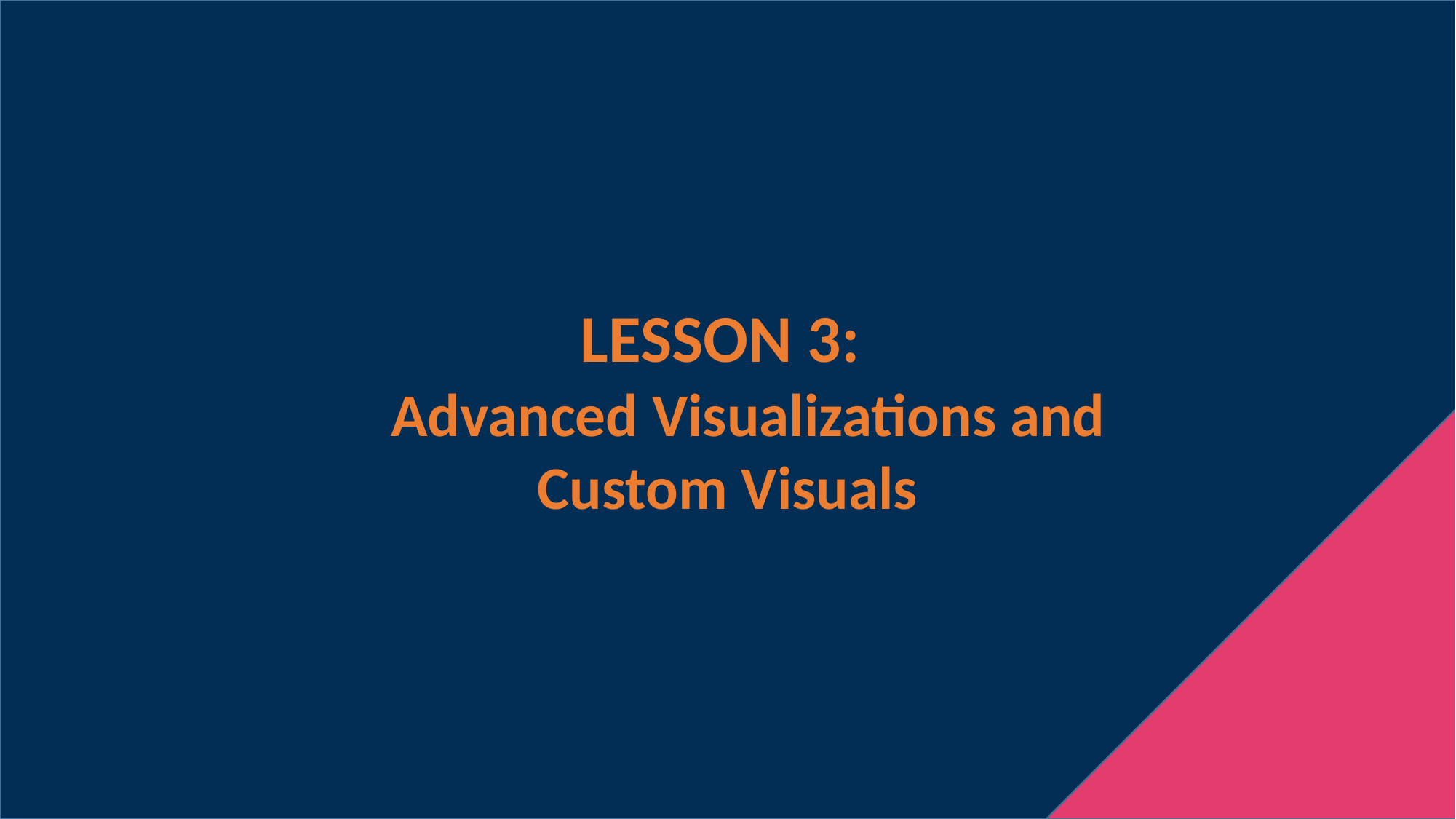

LESSON 3:
   Advanced Visualizations and Custom Visuals